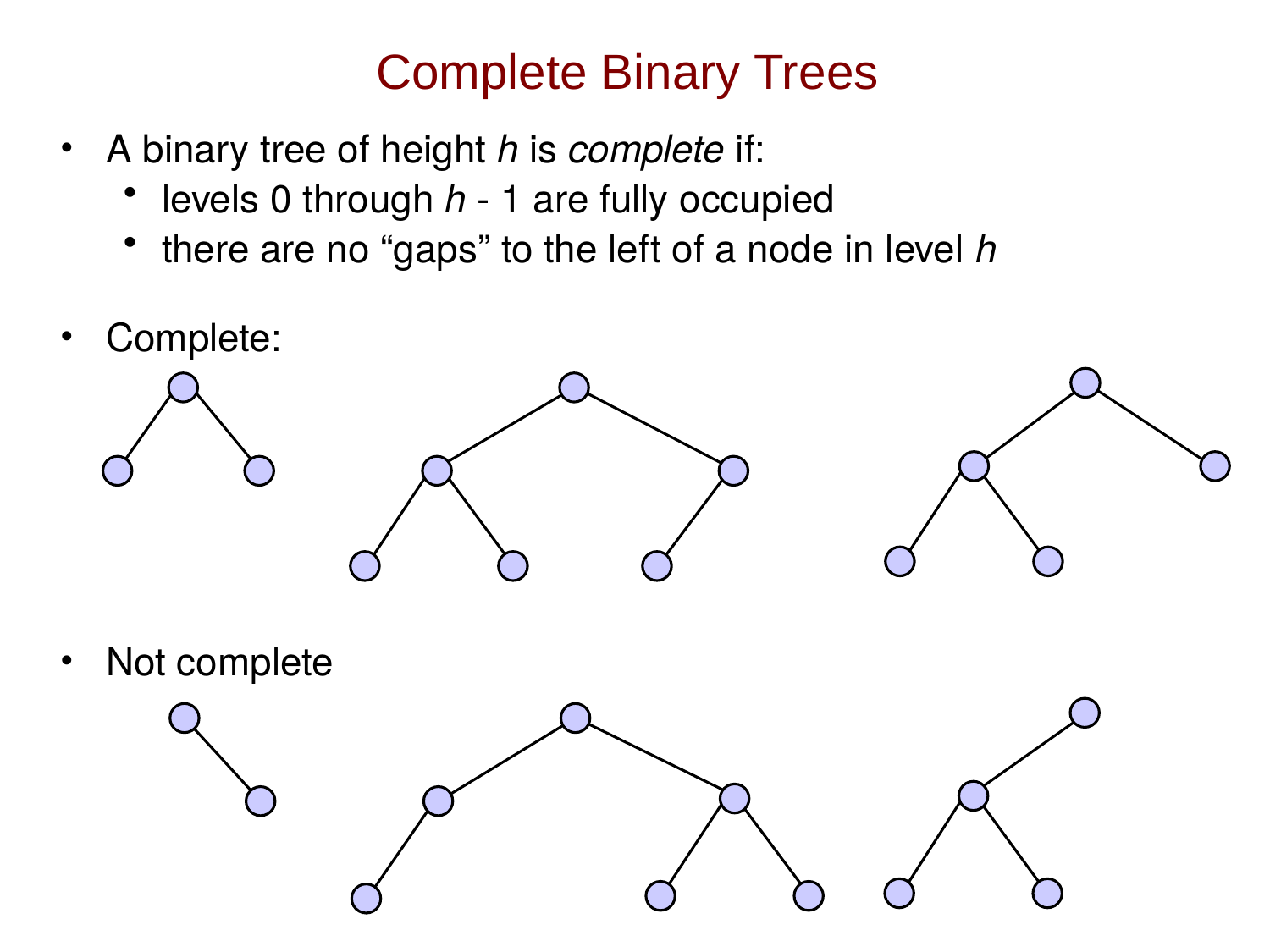

# Complete Binary Trees
A binary tree of height h is complete if:
levels 0 through h - 1 are fully occupied
there are no “gaps” to the left of a node in level h
Complete:

Not complete